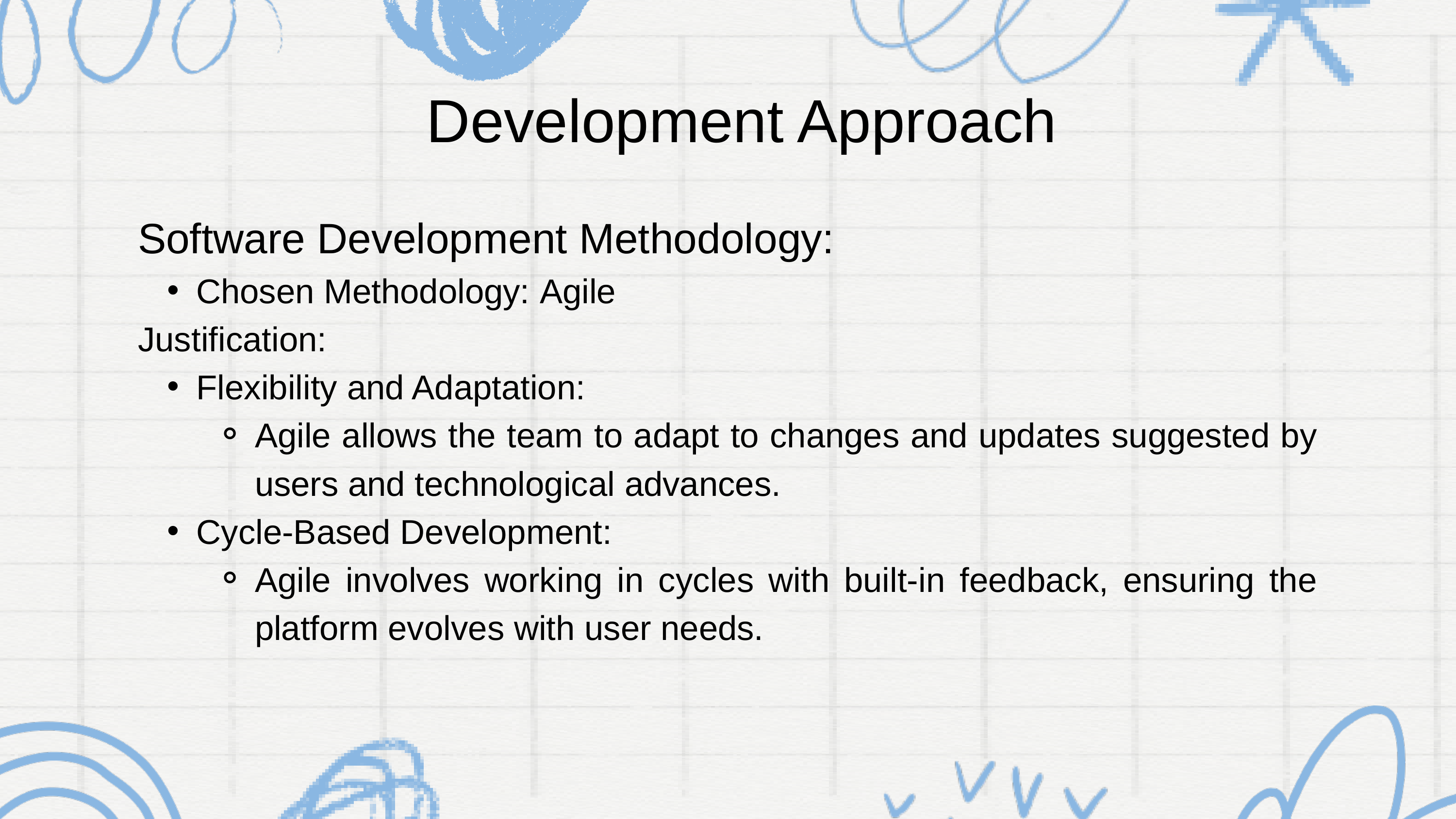

Development Approach
Software Development Methodology:
Chosen Methodology: Agile
Justification:
Flexibility and Adaptation:
Agile allows the team to adapt to changes and updates suggested by users and technological advances.
Cycle-Based Development:
Agile involves working in cycles with built-in feedback, ensuring the platform evolves with user needs.